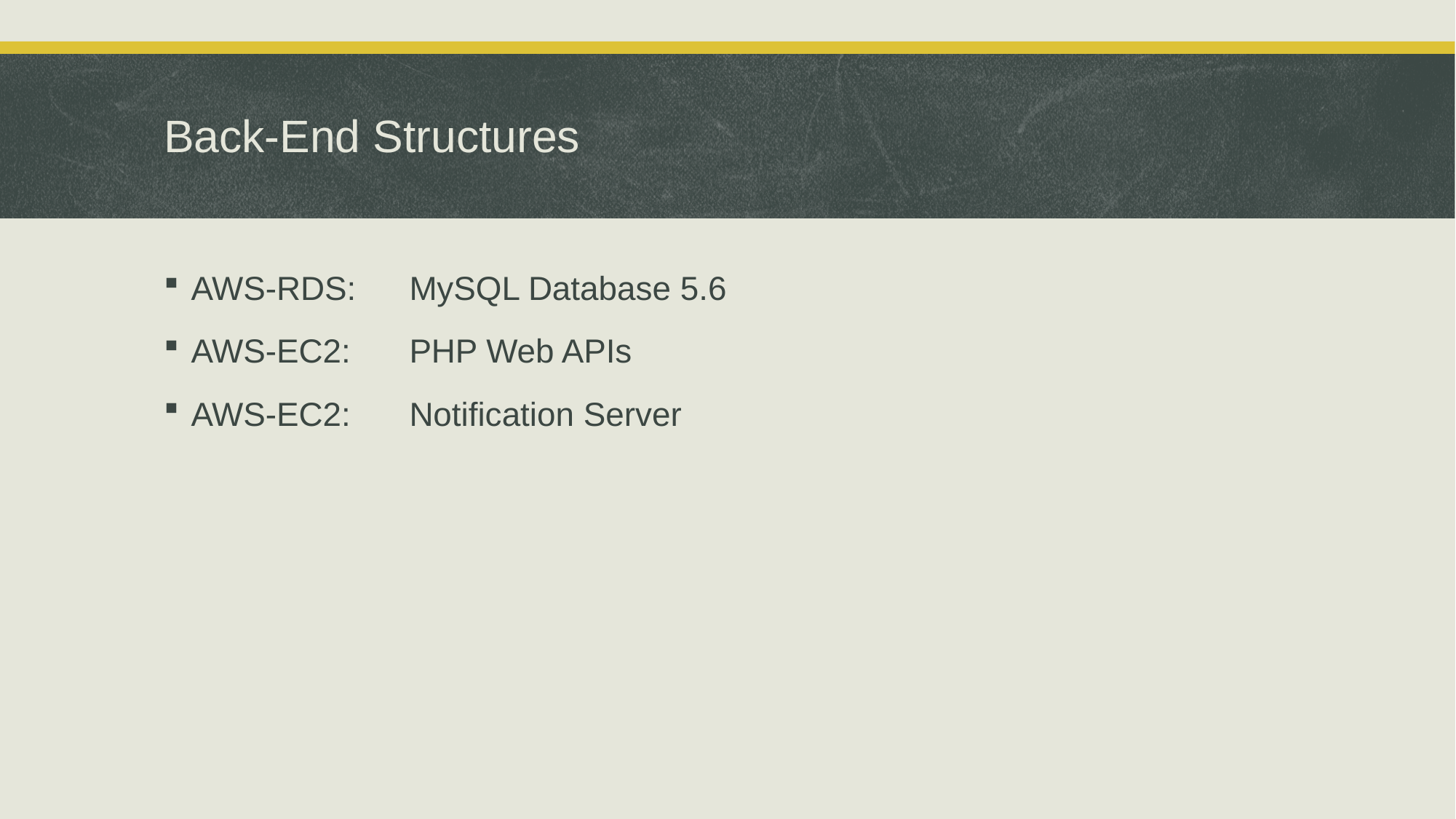

# Back-End Structures
AWS-RDS:	MySQL Database 5.6
AWS-EC2:	PHP Web APIs
AWS-EC2:	Notification Server